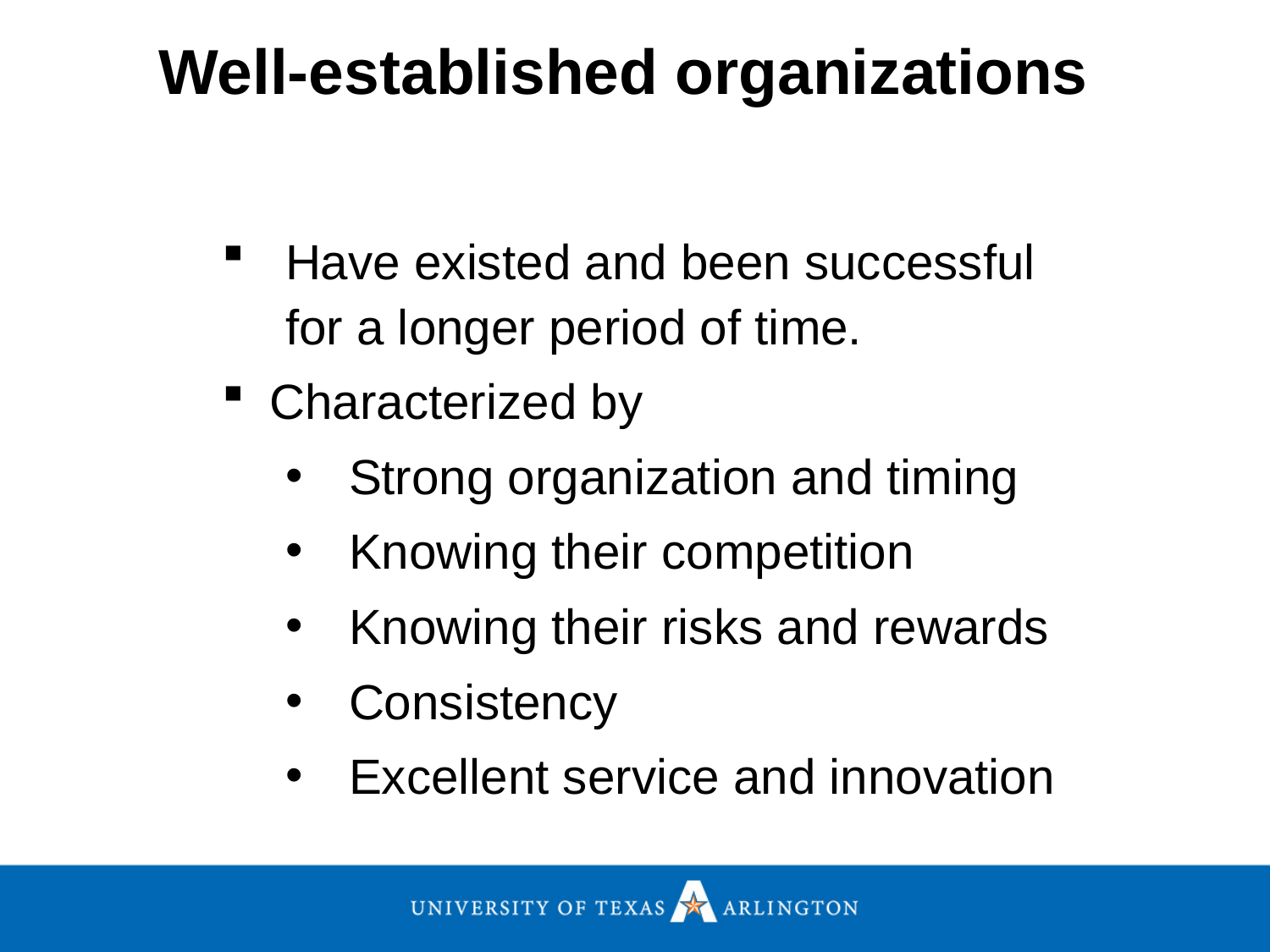

Well-established organizations

Have existed and been successful for a longer period of time.
Characterized by
Strong organization and timing
Knowing their competition
Knowing their risks and rewards
Consistency
Excellent service and innovation